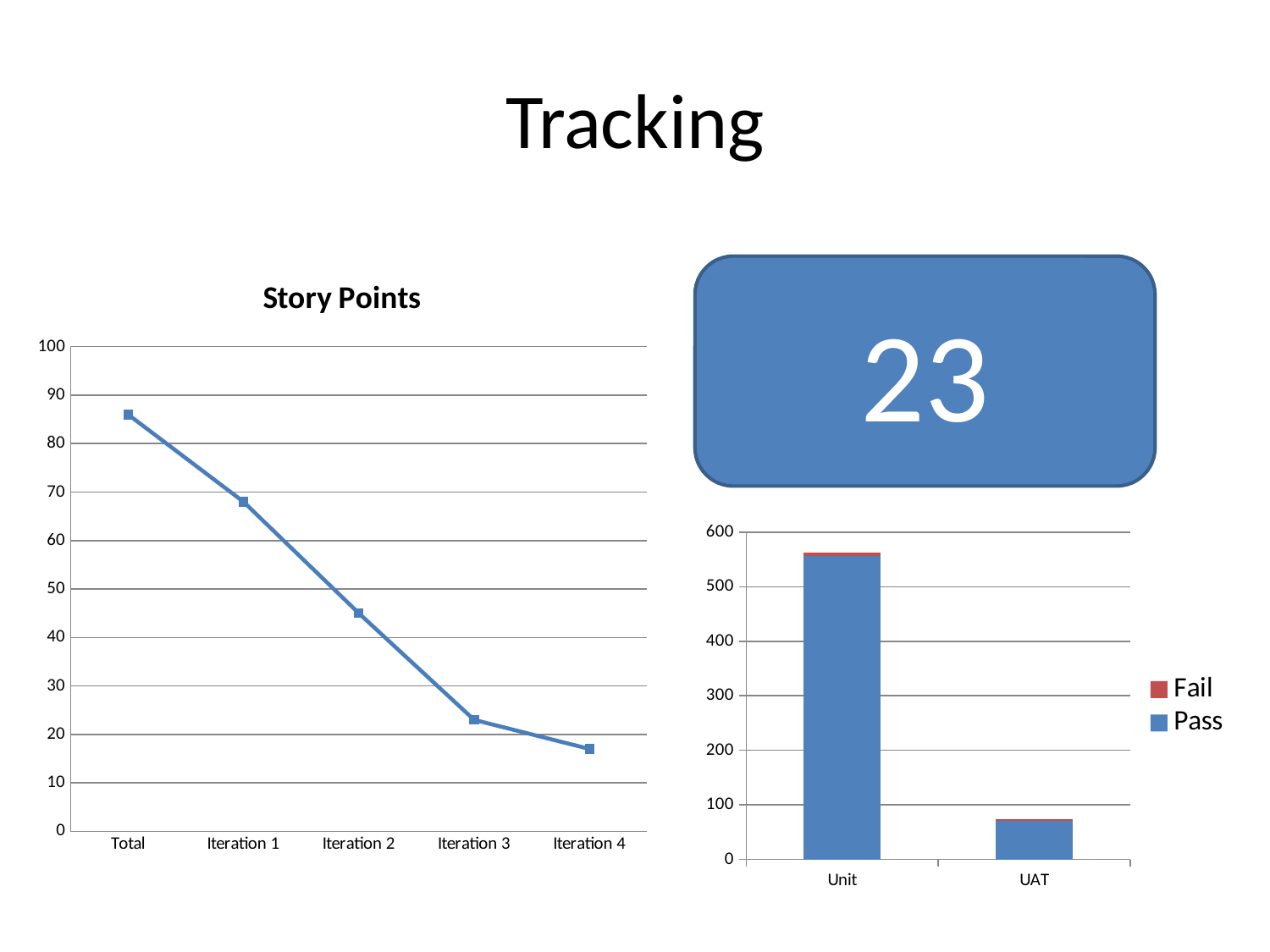

# Tracking

### Chart: Story Points

| Category |  |
|---|---|
| Total | 86.0 |
| Iteration 1 | 68.0 |
| Iteration 2 | 45.0 |
| Iteration 3 | 23.0 |
| Iteration 4 | 17.0 |
23

### Chart

| Category | Pass | Fail |
|---|---|---|
| Unit | 556.0 | 7.0 |
| UAT | 70.0 | 4.0 |